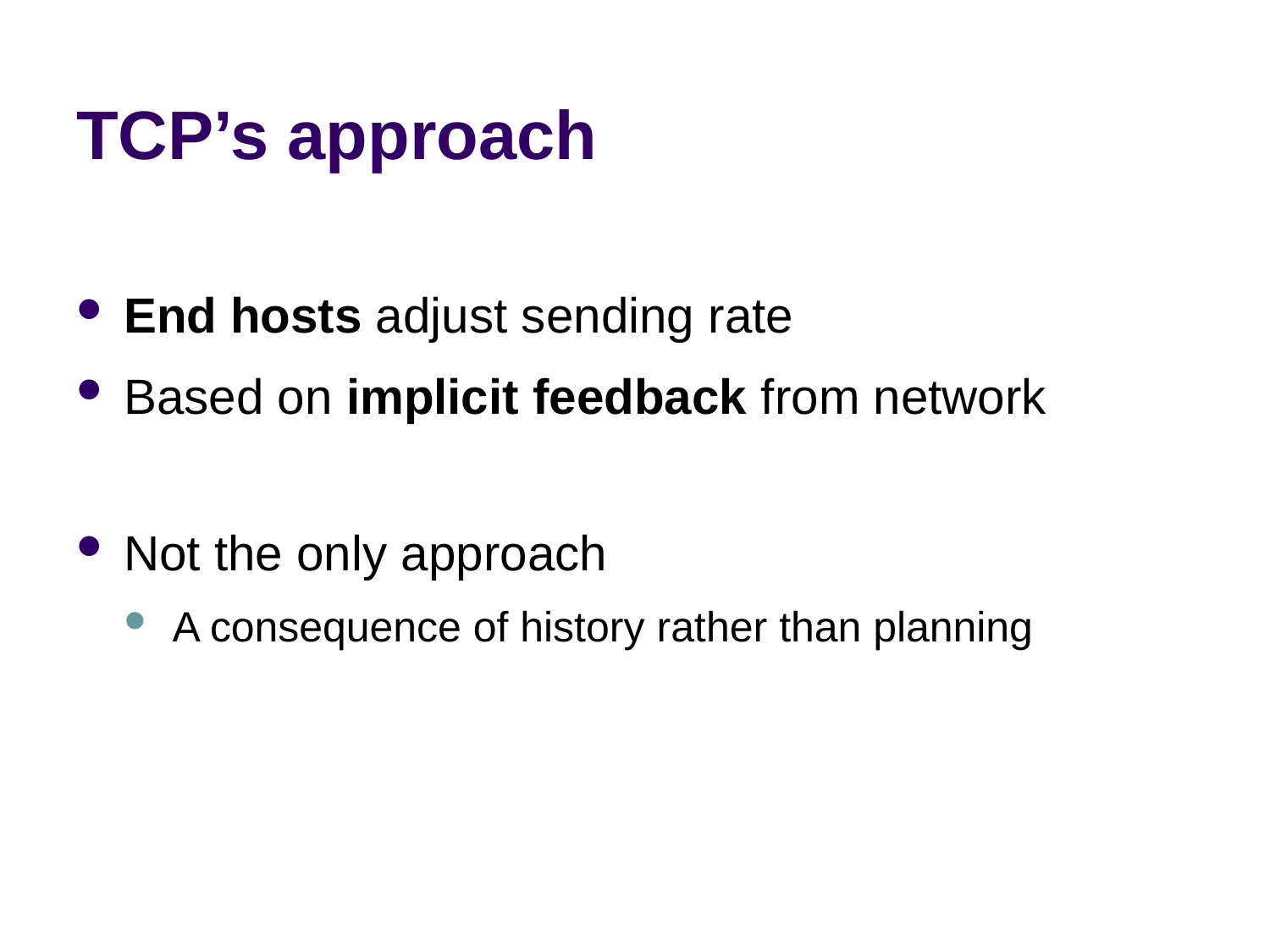

# TCP’s approach
End hosts adjust sending rate
Based on implicit feedback from network

Not the only approach
A consequence of history rather than planning